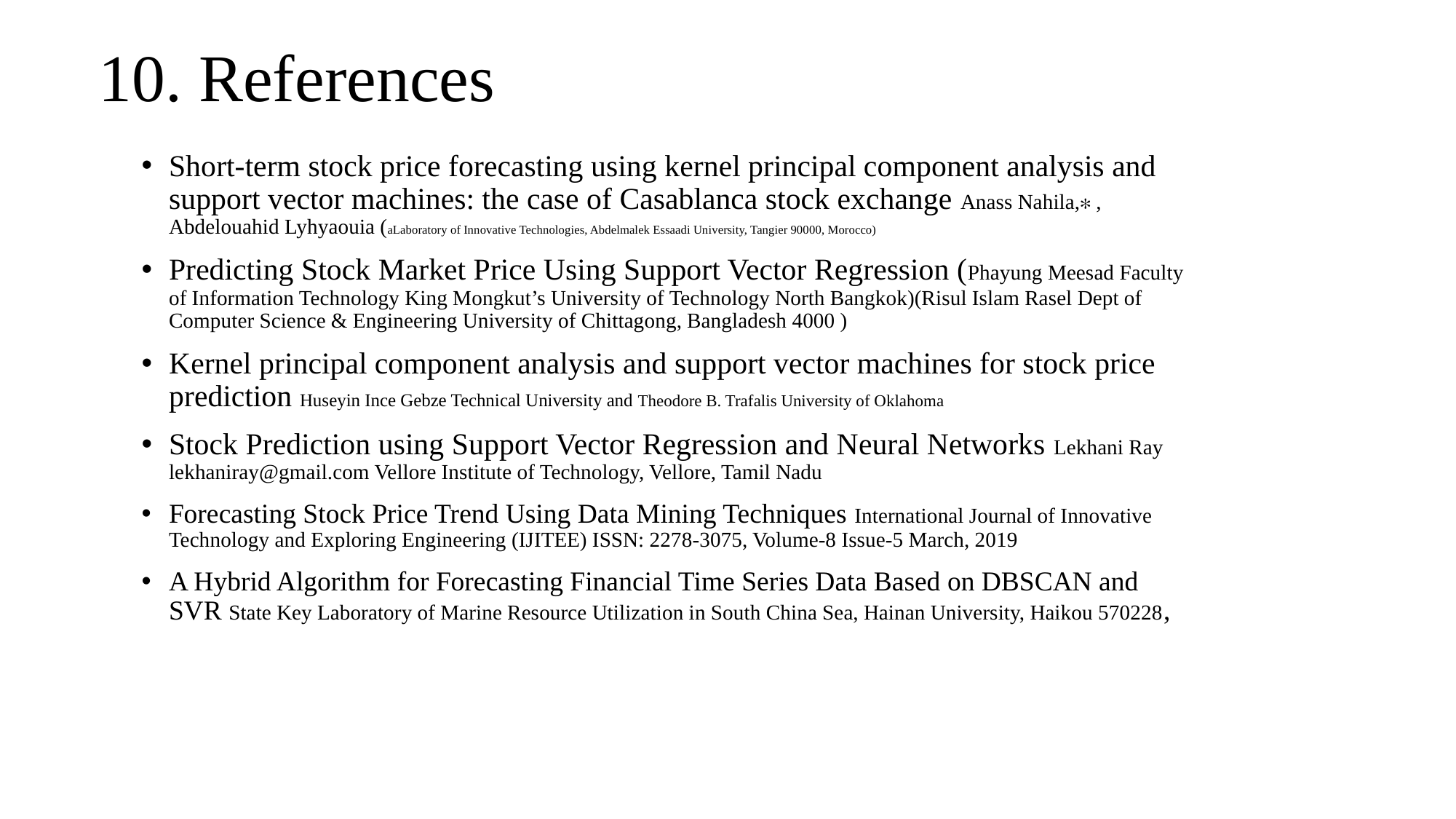

# 10. References
Short-term stock price forecasting using kernel principal component analysis and support vector machines: the case of Casablanca stock exchange Anass Nahila,∗ , Abdelouahid Lyhyaouia (aLaboratory of Innovative Technologies, Abdelmalek Essaadi University, Tangier 90000, Morocco)
Predicting Stock Market Price Using Support Vector Regression (Phayung Meesad Faculty of Information Technology King Mongkut’s University of Technology North Bangkok)(Risul Islam Rasel Dept of Computer Science & Engineering University of Chittagong, Bangladesh 4000 )
Kernel principal component analysis and support vector machines for stock price prediction Huseyin Ince Gebze Technical University and Theodore B. Trafalis University of Oklahoma
Stock Prediction using Support Vector Regression and Neural Networks Lekhani Ray lekhaniray@gmail.com Vellore Institute of Technology, Vellore, Tamil Nadu
Forecasting Stock Price Trend Using Data Mining Techniques International Journal of Innovative Technology and Exploring Engineering (IJITEE) ISSN: 2278-3075, Volume-8 Issue-5 March, 2019
A Hybrid Algorithm for Forecasting Financial Time Series Data Based on DBSCAN and SVR State Key Laboratory of Marine Resource Utilization in South China Sea, Hainan University, Haikou 570228,